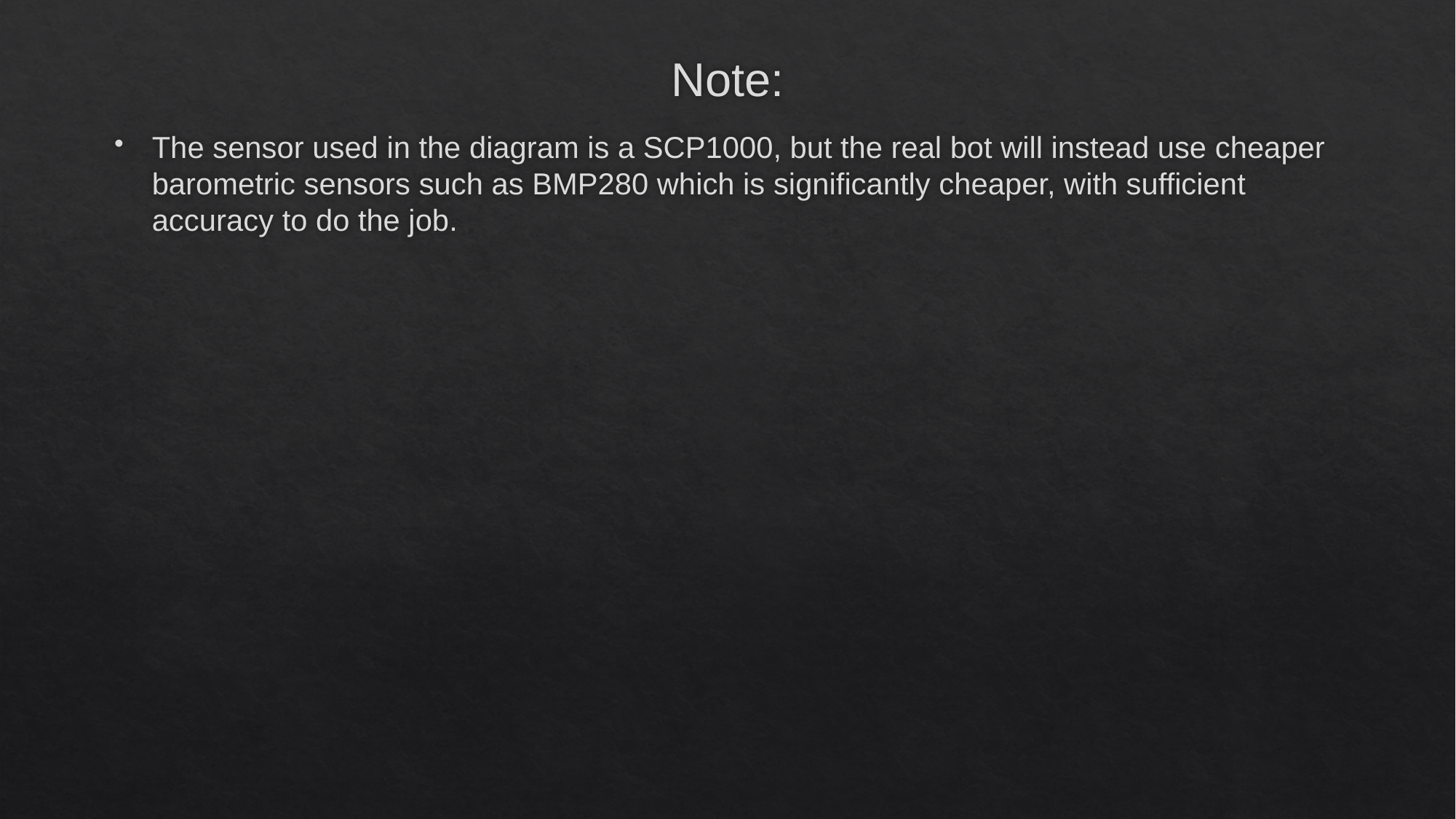

# Note:
The sensor used in the diagram is a SCP1000, but the real bot will instead use cheaper barometric sensors such as BMP280 which is significantly cheaper, with sufficient accuracy to do the job.